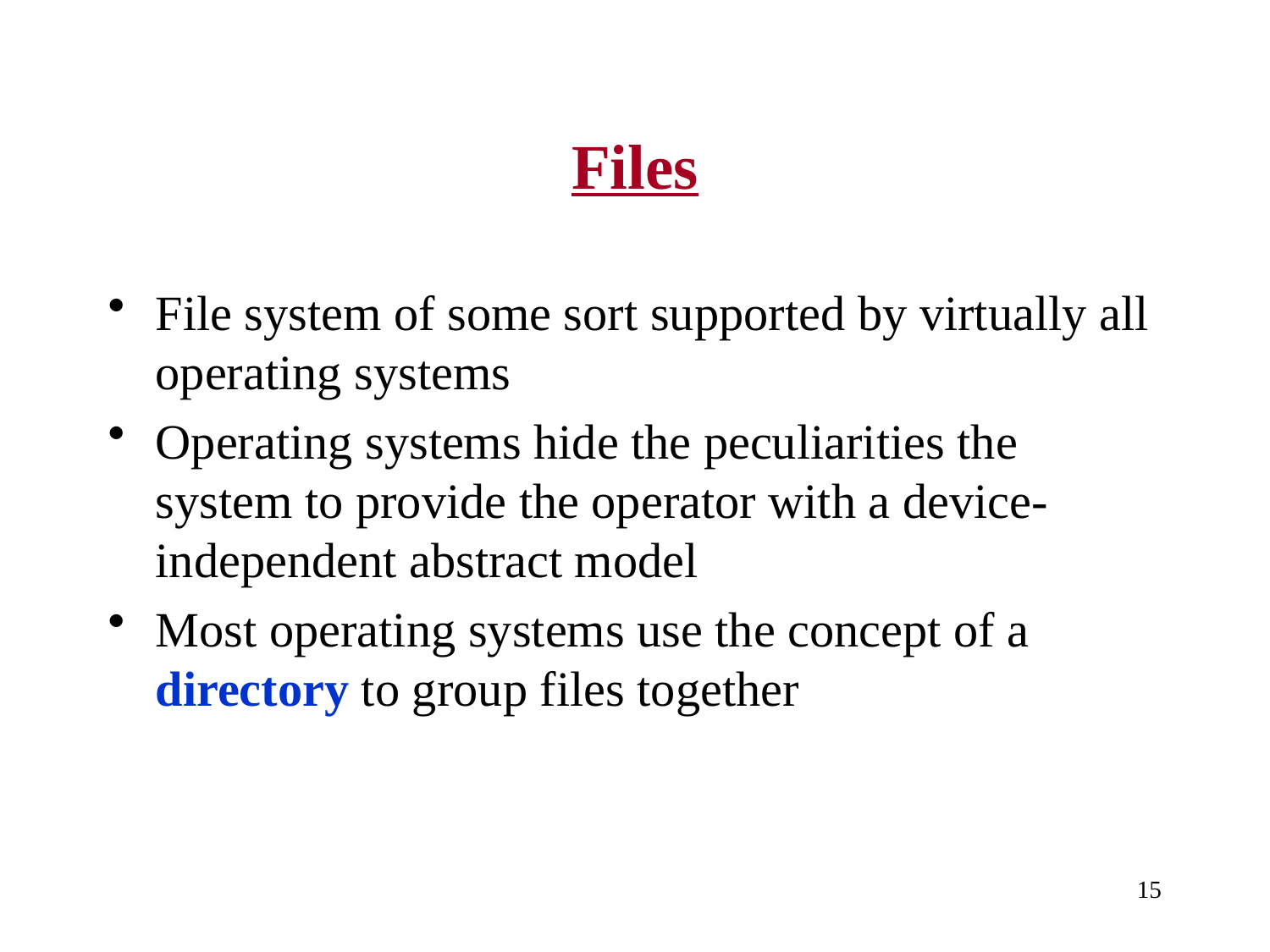

# Files
File system of some sort supported by virtually all operating systems
Operating systems hide the peculiarities the system to provide the operator with a device-independent abstract model
Most operating systems use the concept of a directory to group files together
15